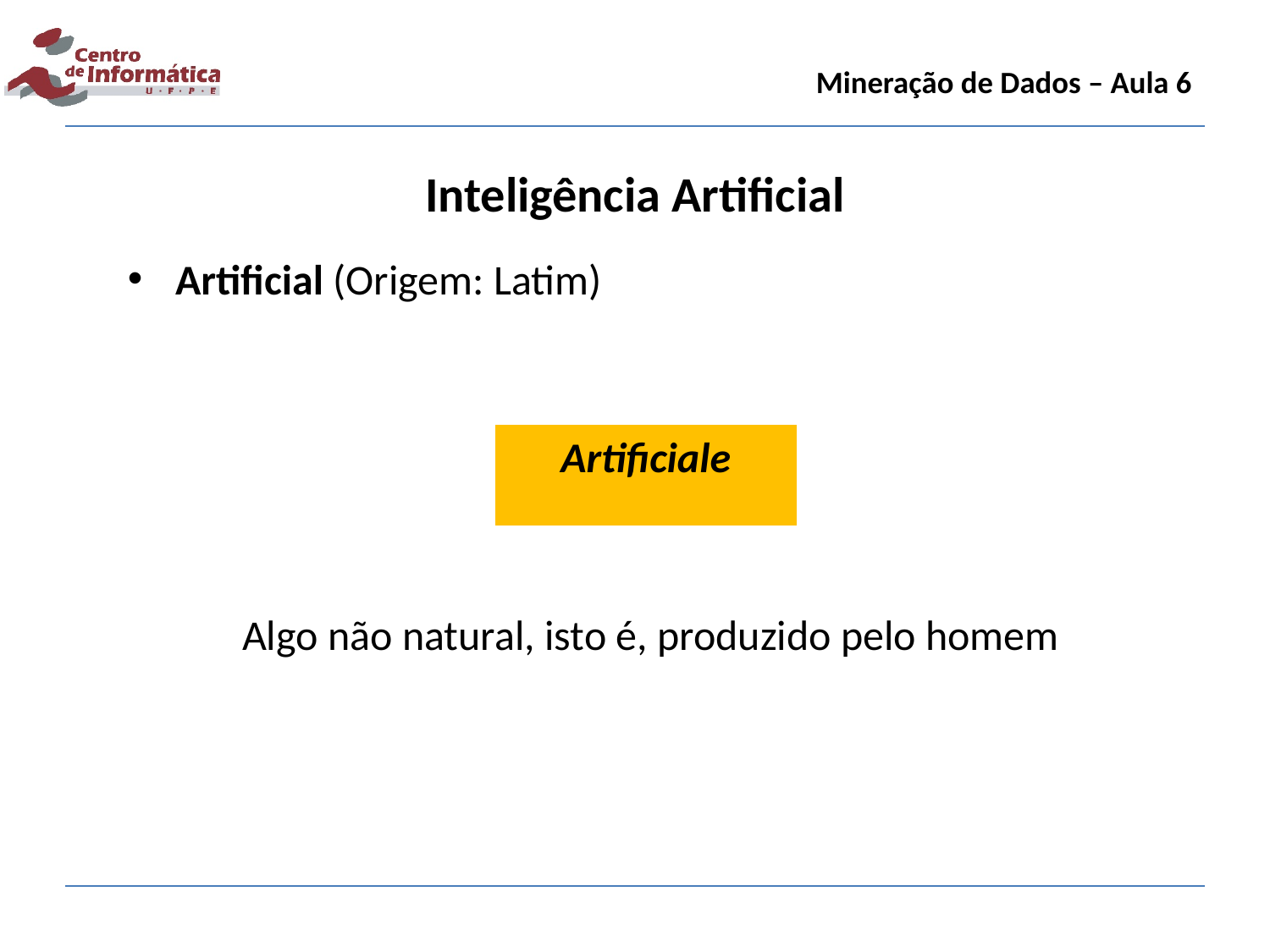

Mineração de Dados – Aula 6
Inteligência Artificial
Artificial (Origem: Latim)

Artificiale

Algo não natural, isto é, produzido pelo homem